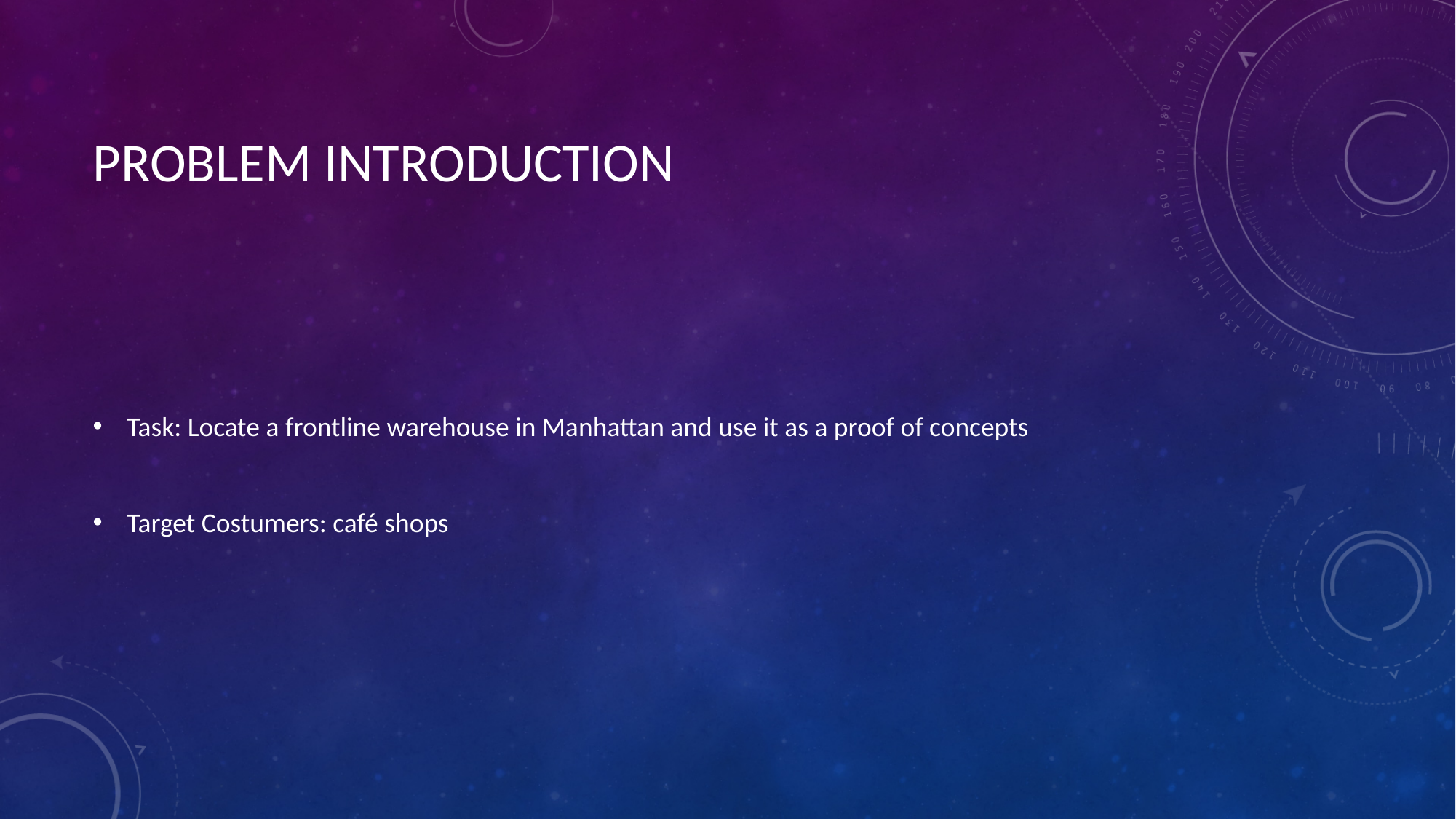

# Problem introduction
Task: Locate a frontline warehouse in Manhattan and use it as a proof of concepts

Target Costumers: café shops